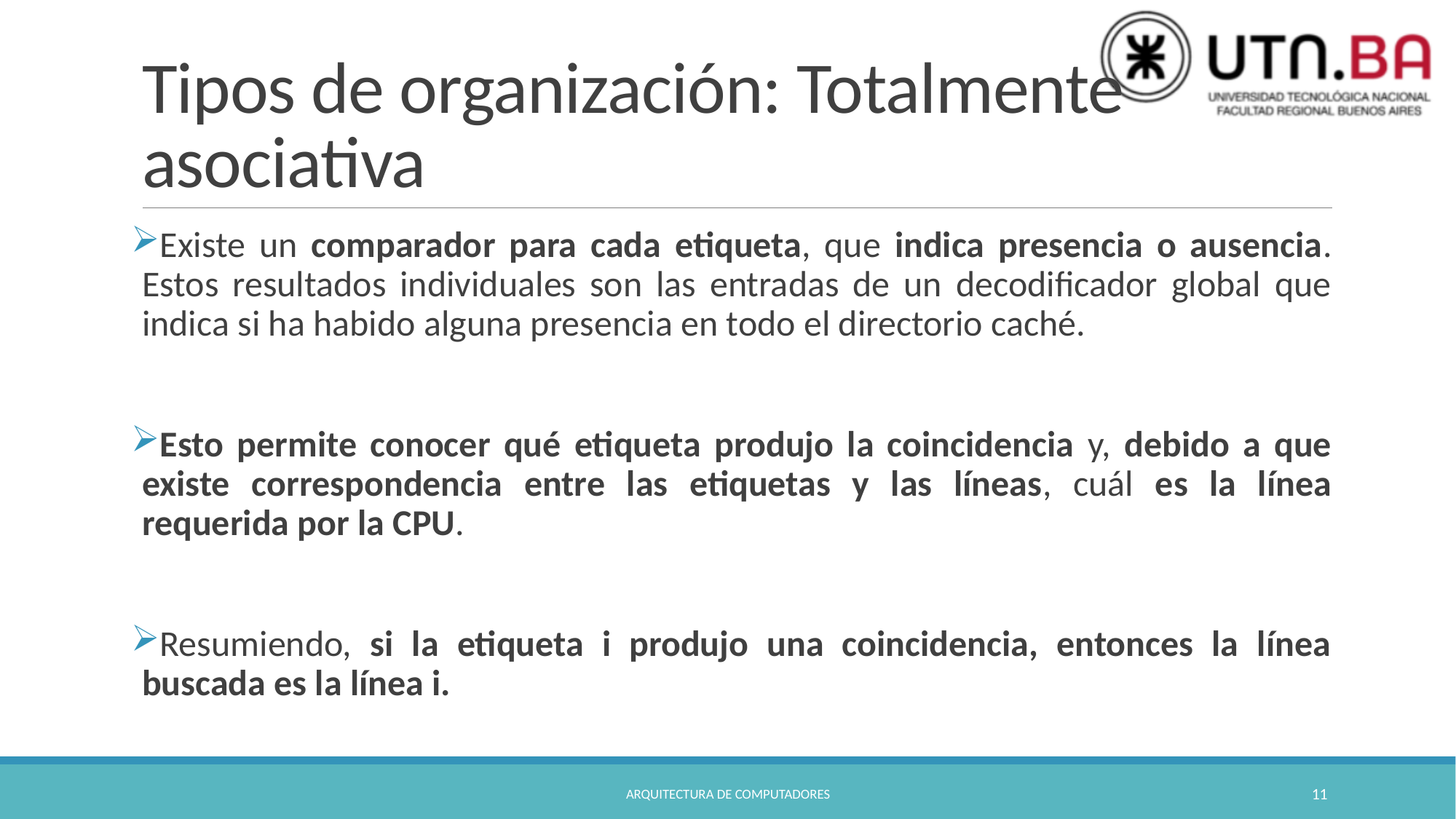

# Tipos de organización: Totalmente asociativa
Existe un comparador para cada etiqueta, que indica presencia o ausencia. Estos resultados individuales son las entradas de un decodificador global que indica si ha habido alguna presencia en todo el directorio caché.

Esto permite conocer qué etiqueta produjo la coincidencia y, debido a que existe correspondencia entre las etiquetas y las líneas, cuál es la línea requerida por la CPU.

Resumiendo, si la etiqueta i produjo una coincidencia, entonces la línea buscada es la línea i.
Arquitectura de Computadores
11